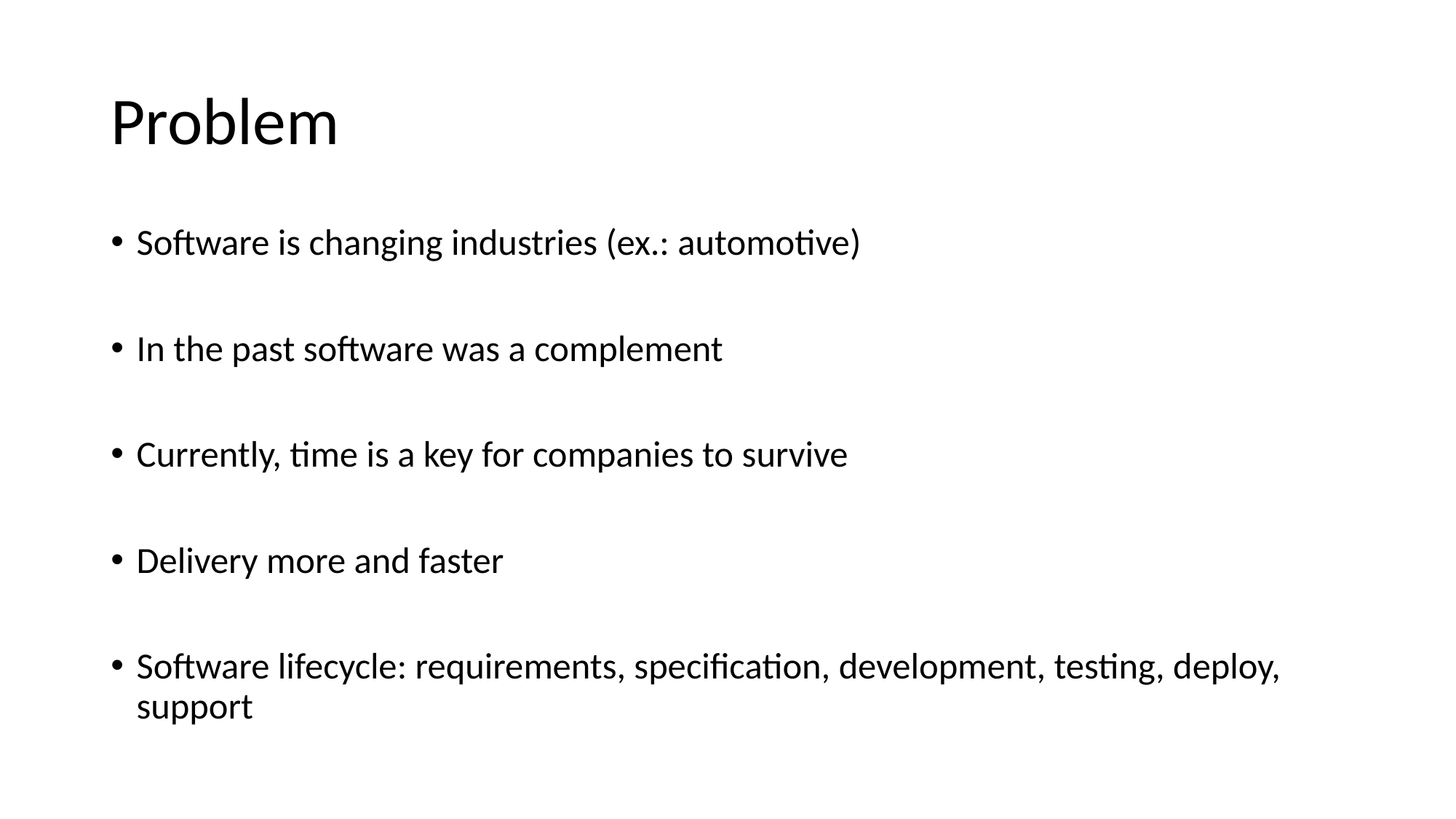

# Problem
Software is changing industries (ex.: automotive)

In the past software was a complement

Currently, time is a key for companies to survive

Delivery more and faster

Software lifecycle: requirements, specification, development, testing, deploy, support